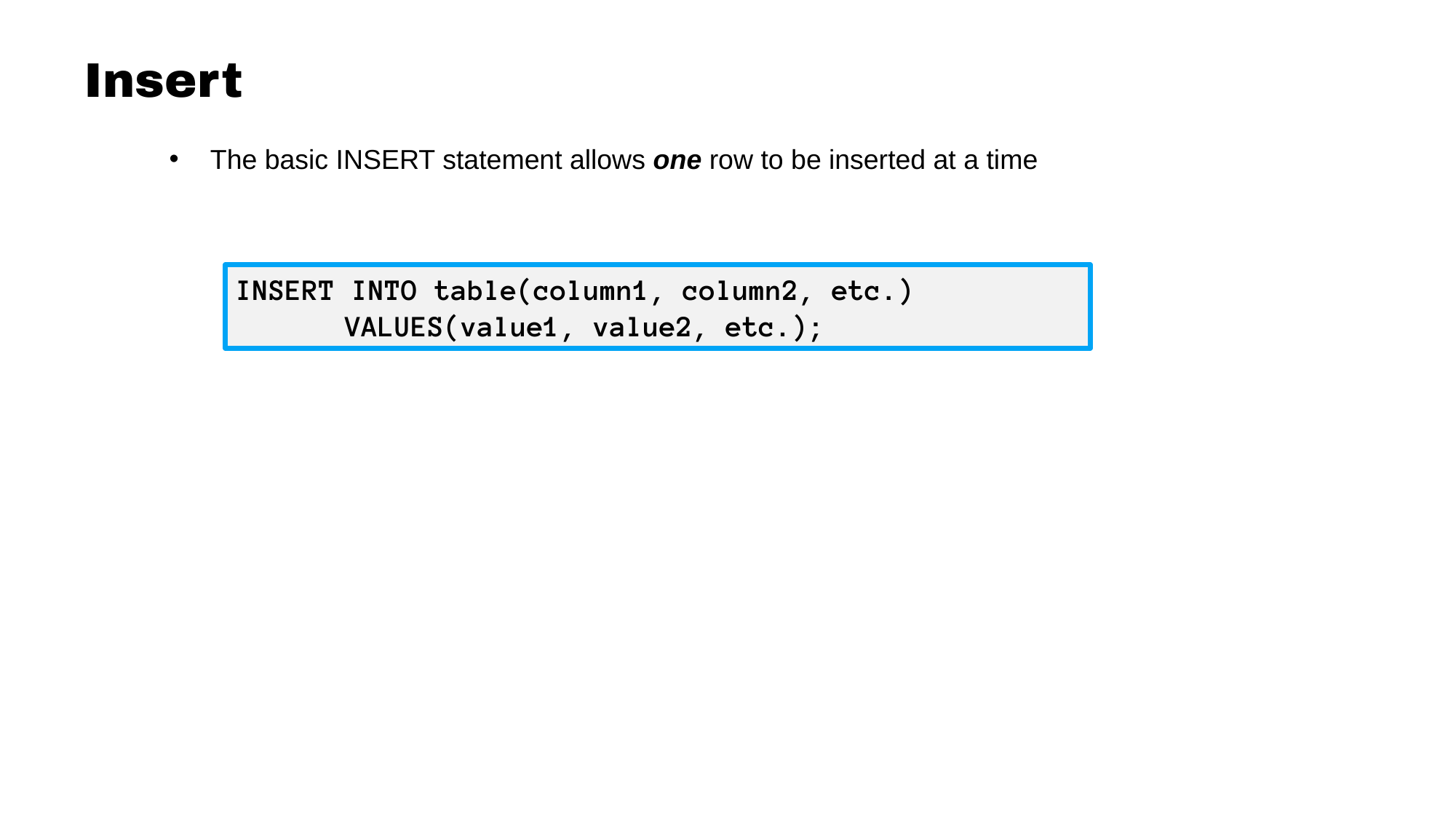

# Insert
The basic INSERT statement allows one row to be inserted at a time
INSERT INTO table(column1, column2, etc.)
	VALUES(value1, value2, etc.);